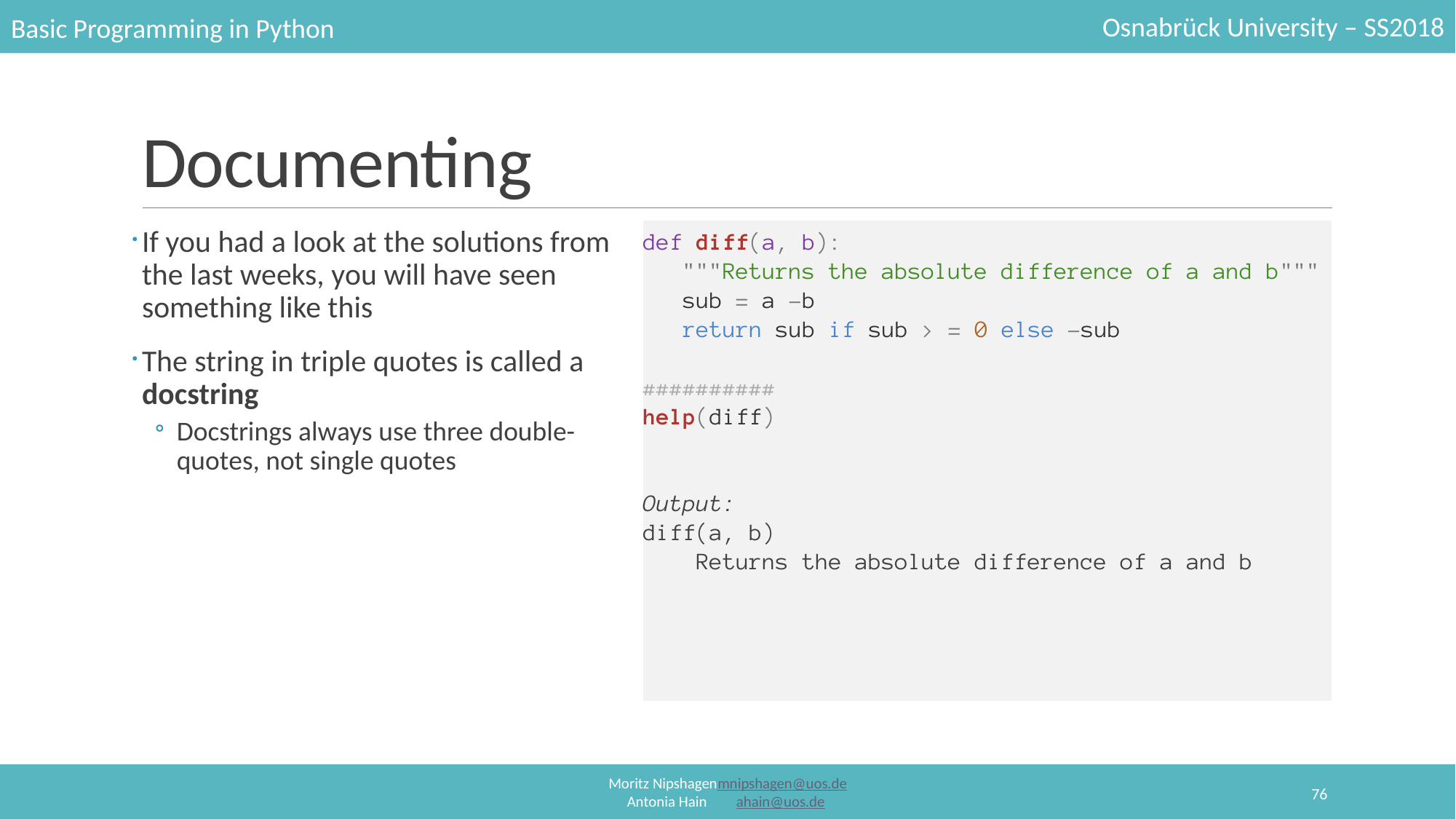

# Documenting
If you had a look at the solutions from the last weeks, you will have seen something like this
The string in triple quotes is called a docstring
Docstrings always use three double-quotes, not single quotes
def diff(a, b):
   """Returns the absolute difference of a and b"""
   sub = a -b
   return sub if sub > = 0 else -sub

##########
help(diff)

Output:
diff(a, b)
    Returns the absolute difference of a and b
76